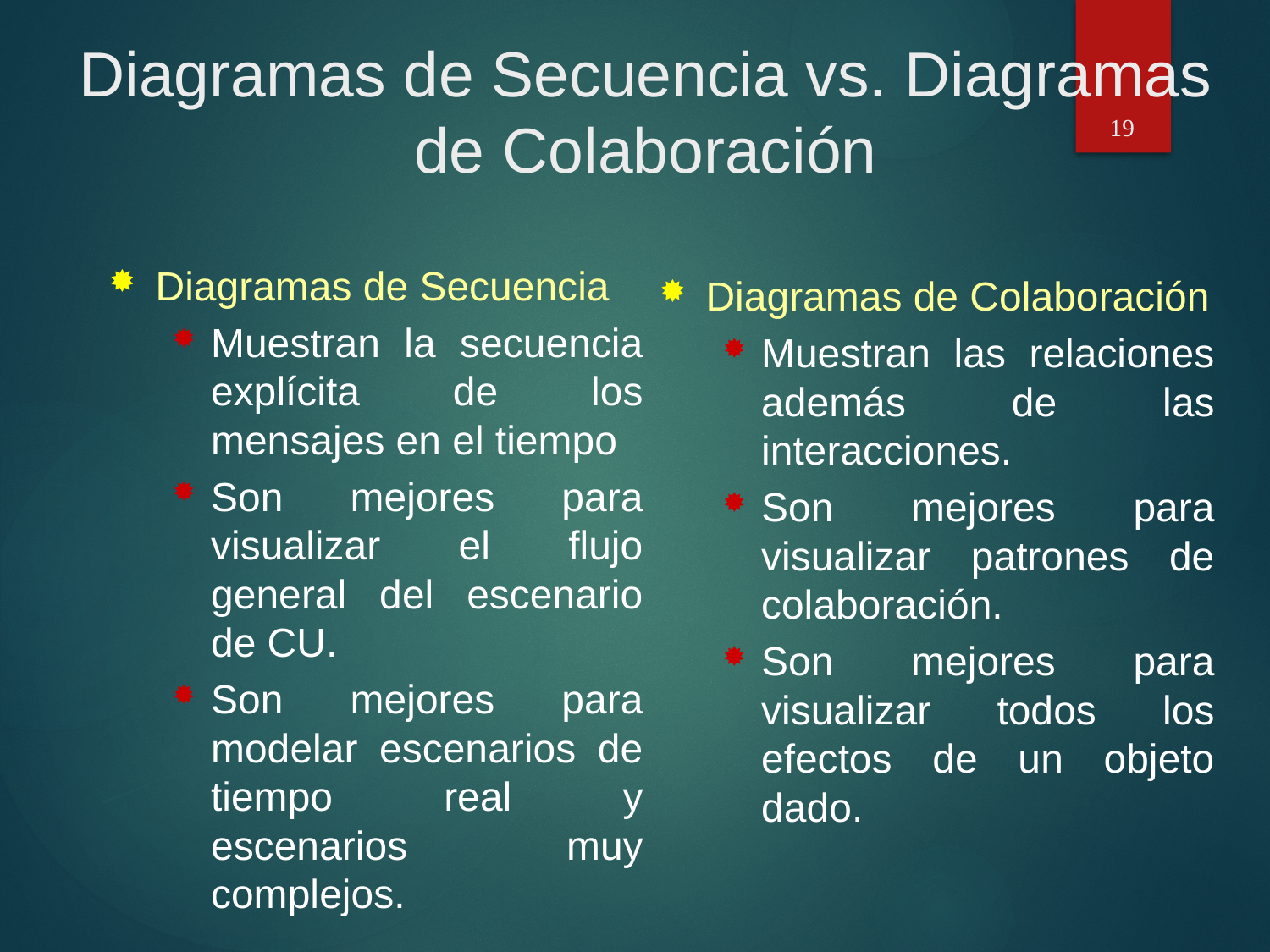

Diagramas de Secuencia vs. Diagramas de Colaboración
19
Diagramas de Secuencia
Muestran la secuencia explícita de los mensajes en el tiempo
Son mejores para visualizar el flujo general del escenario de CU.
Son mejores para modelar escenarios de tiempo real y escenarios muy complejos.
Diagramas de Colaboración
Muestran las relaciones además de las interacciones.
Son mejores para visualizar patrones de colaboración.
Son mejores para visualizar todos los efectos de un objeto dado.